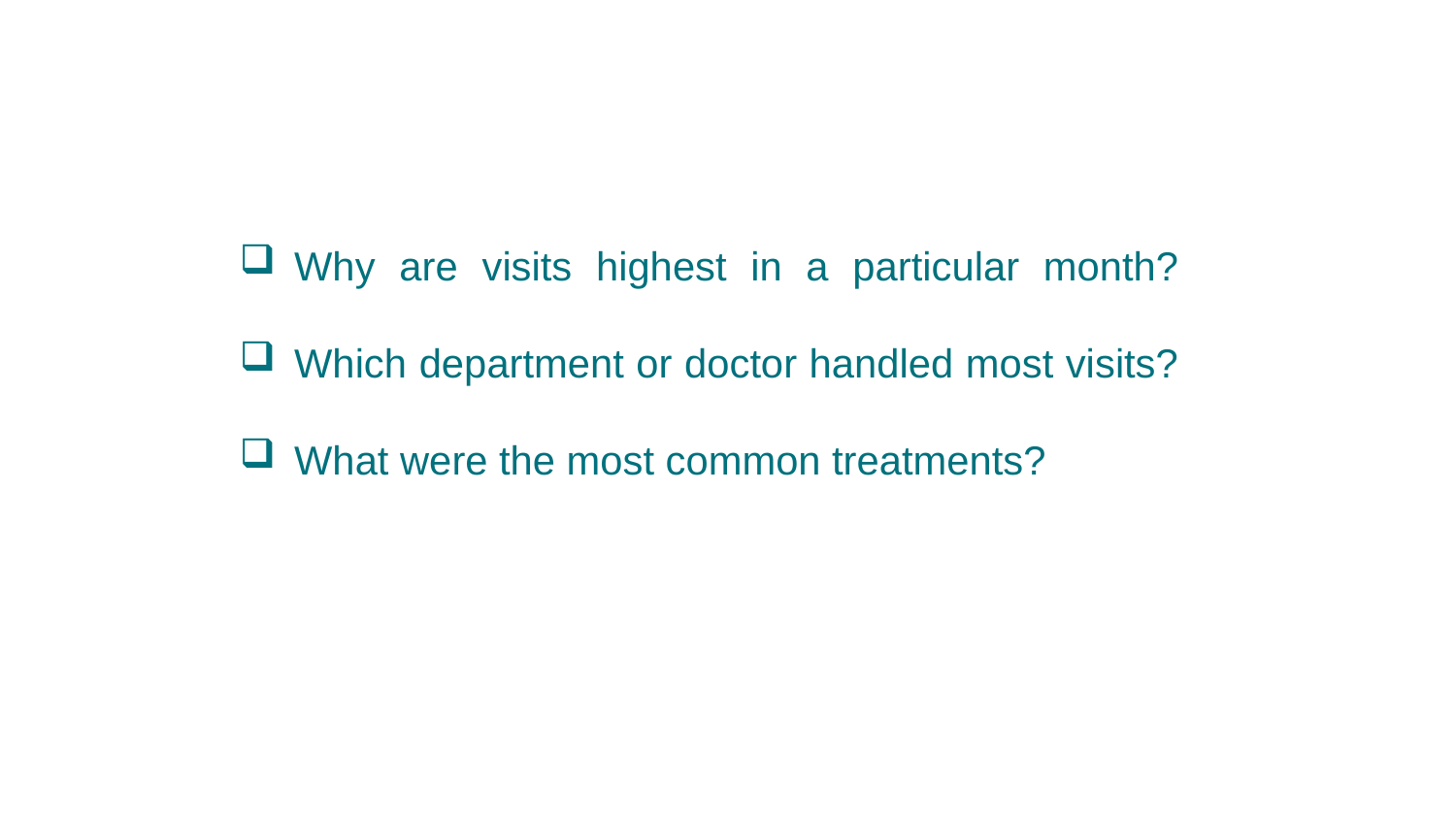

# Why are visits highest in a particular month?
Which department or doctor handled most visits?
What were the most common treatments?